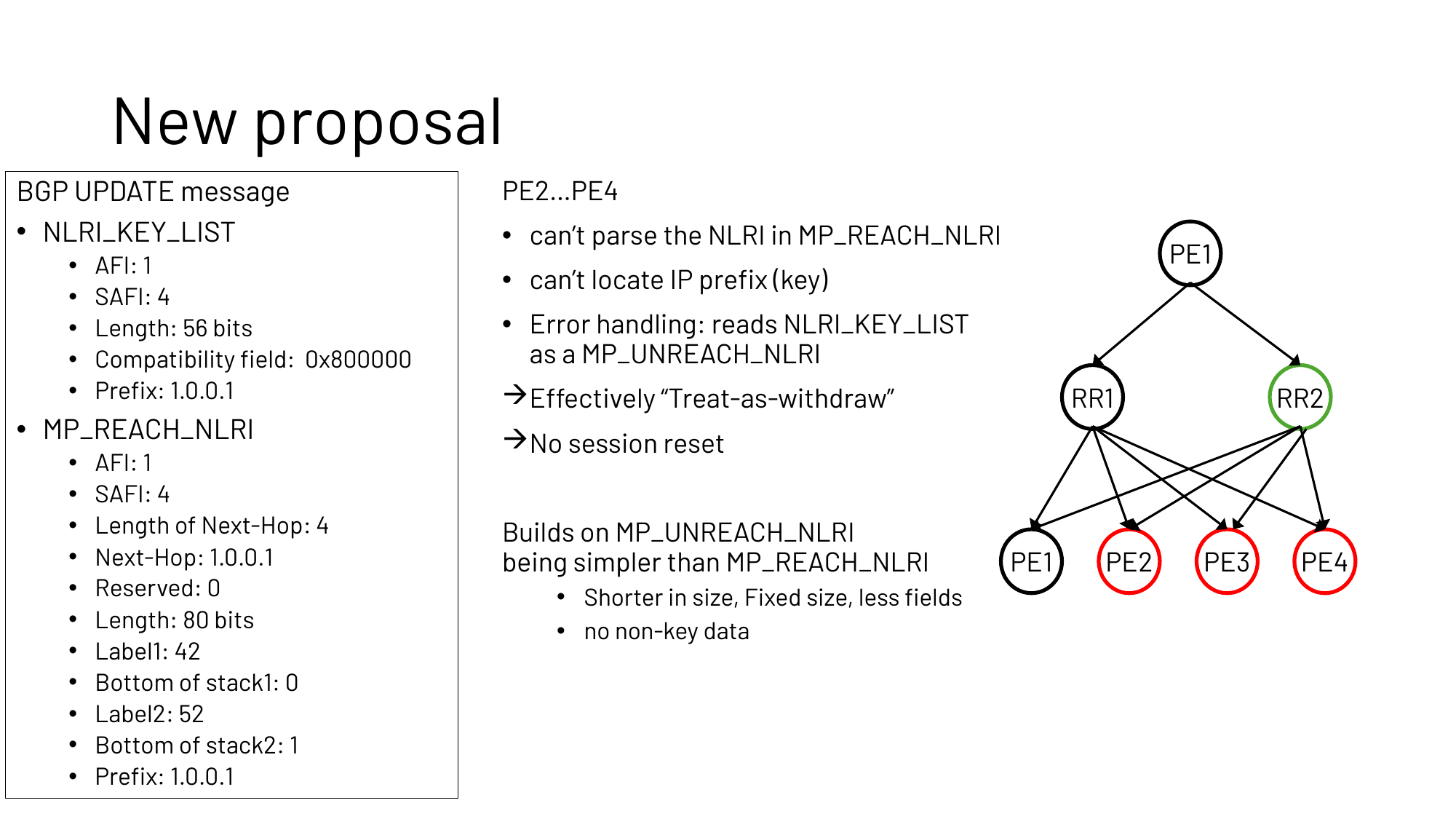

# New proposal
BGP UPDATE message
NLRI_KEY_LIST
AFI: 1
SAFI: 4
Length: 56 bits
Compatibility field:  0x800000
Prefix: 1.0.0.1
MP_REACH_NLRI
AFI: 1
SAFI: 4
Length of Next-Hop: 4
Next-Hop: 1.0.0.1
Reserved: 0
Length: 80 bits
Label1: 42
Bottom of stack1: 0
Label2: 52
Bottom of stack2: 1
Prefix: 1.0.0.1
PE2…PE4
can’t parse the NLRI in MP_REACH_NLRI
can’t locate IP prefix (key)
Error handling: reads NLRI_KEY_LIST
as a MP_UNREACH_NLRI
Effectively “Treat-as-withdraw”
No session reset

Builds on MP_UNREACH_NLRI
being simpler than MP_REACH_NLRI
Shorter in size, Fixed size, less fields
no non-key data
PE1
RR1
RR2
PE4
PE2
PE3
PE1